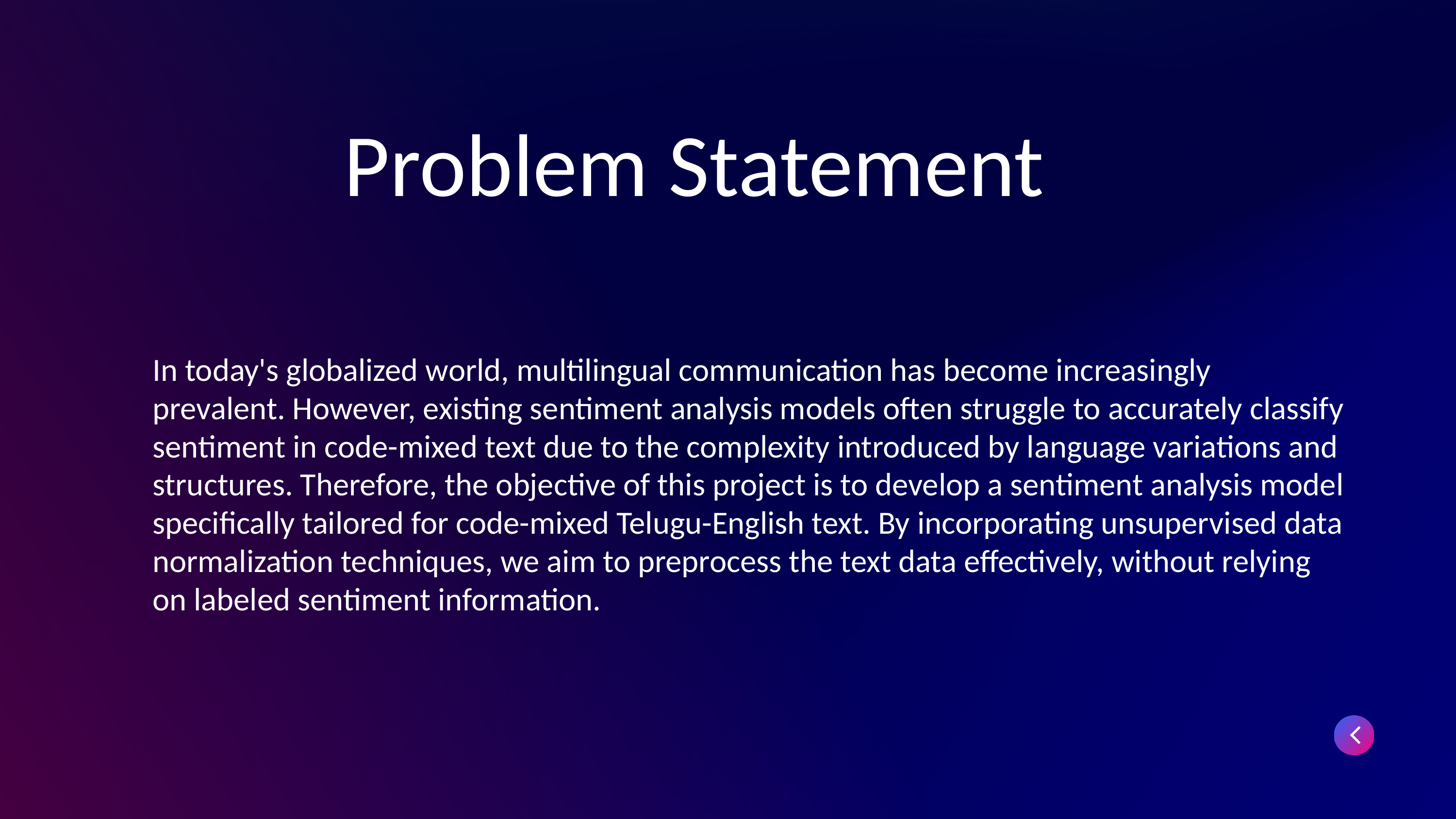

Problem Statement
In today's globalized world, multilingual communication has become increasingly prevalent. However, existing sentiment analysis models often struggle to accurately classify sentiment in code-mixed text due to the complexity introduced by language variations and structures. Therefore, the objective of this project is to develop a sentiment analysis model specifically tailored for code-mixed Telugu-English text. By incorporating unsupervised data normalization techniques, we aim to preprocess the text data effectively, without relying on labeled sentiment information.